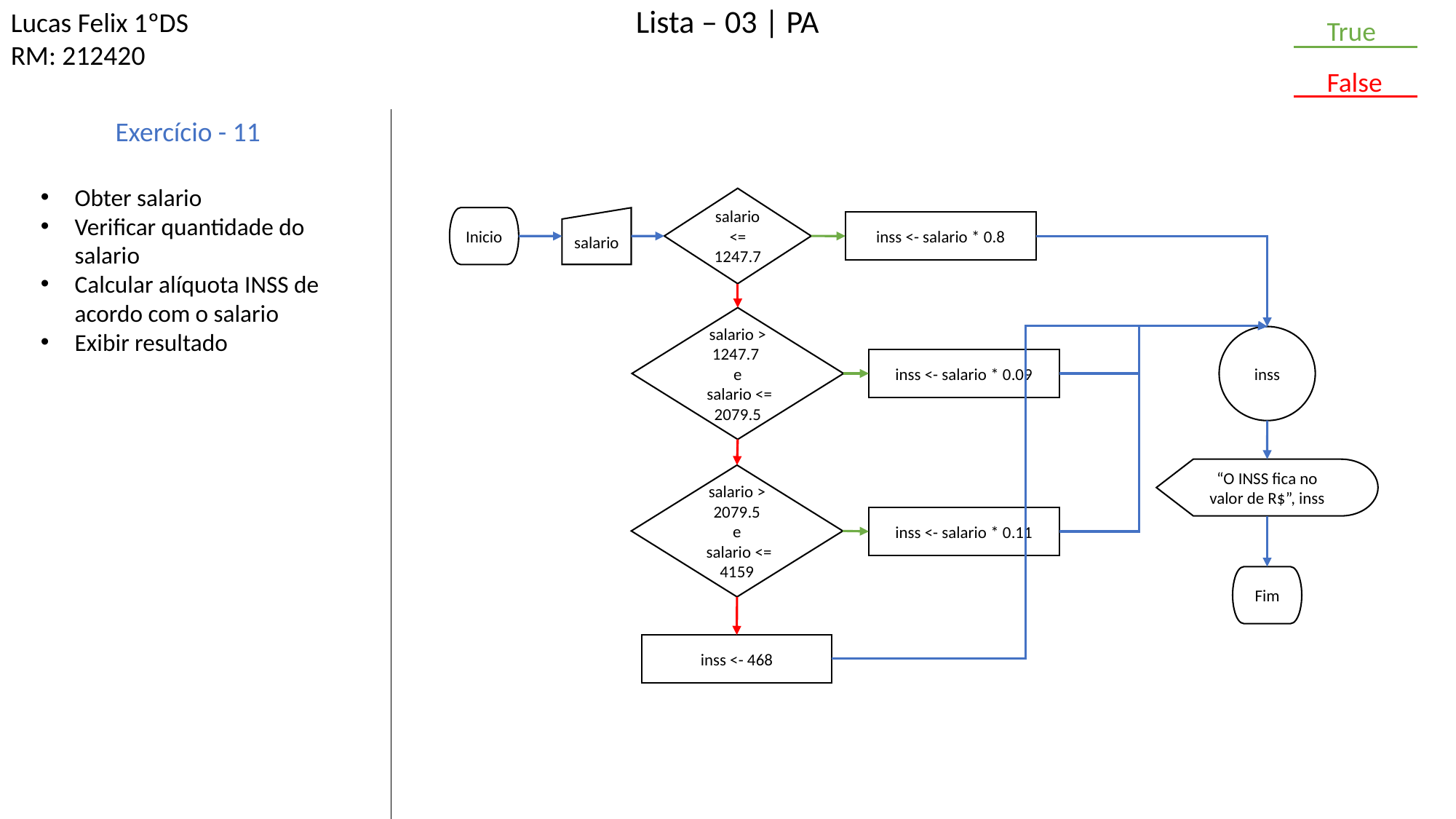

Lucas Felix 1ºDS
RM: 212420
Lista – 03 | PA

True
False
Exercício - 11
Obter salario
Verificar quantidade do salario
Calcular alíquota INSS de acordo com o salario
Exibir resultado
salario <= 1247.7
Inicio
salario
inss <- salario * 0.8
salario > 1247.7
e
 salario <= 2079.5
inss
inss <- salario * 0.09
“O INSS fica no valor de R$”, inss
salario > 2079.5
e
 salario <= 4159
inss <- salario * 0.11
Fim
inss <- 468